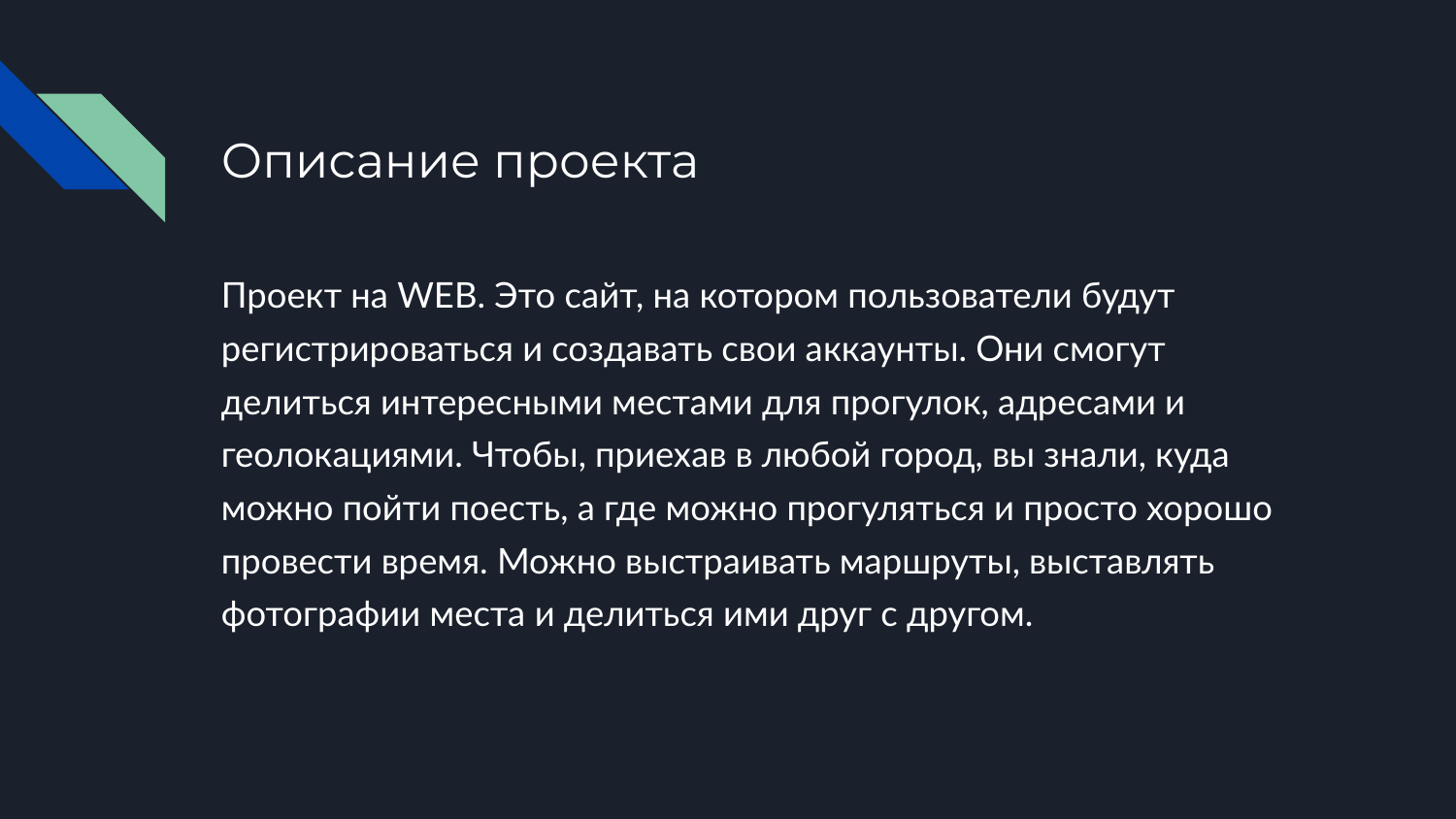

# Описание проекта
Проект на WEB. Это сайт, на котором пользователи будут регистрироваться и создавать свои аккаунты. Они смогут делиться интересными местами для прогулок, адресами и геолокациями. Чтобы, приехав в любой город, вы знали, куда можно пойти поесть, а где можно прогуляться и просто хорошо провести время. Можно выстраивать маршруты, выставлять фотографии места и делиться ими друг с другом.